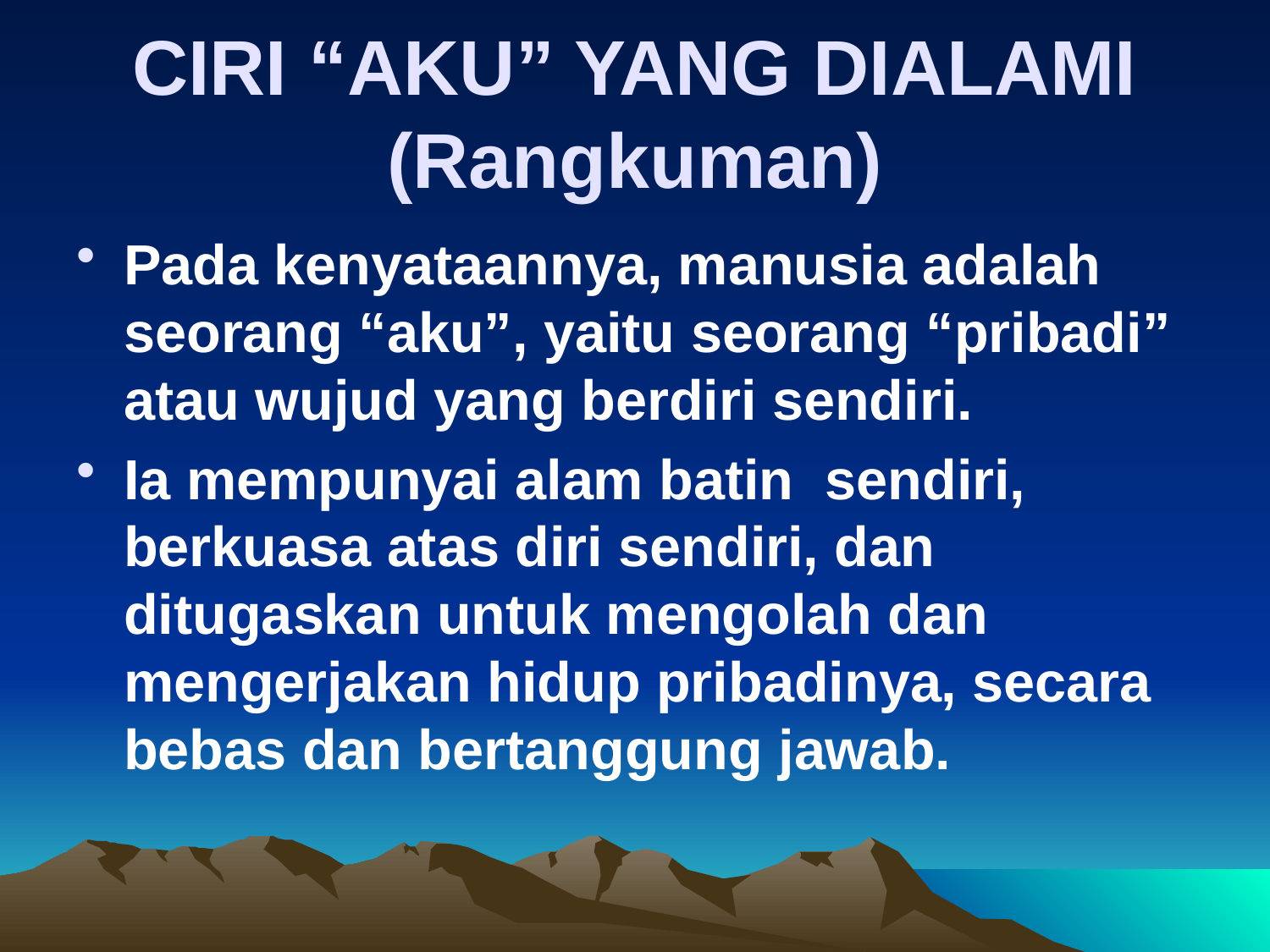

# CIRI “AKU” YANG DIALAMI (Rangkuman)
Pada kenyataannya, manusia adalah seorang “aku”, yaitu seorang “pribadi” atau wujud yang berdiri sendiri.
Ia mempunyai alam batin  sendiri, berkuasa atas diri sendiri, dan ditugaskan untuk mengolah dan mengerjakan hidup pribadinya, secara bebas dan bertanggung jawab.